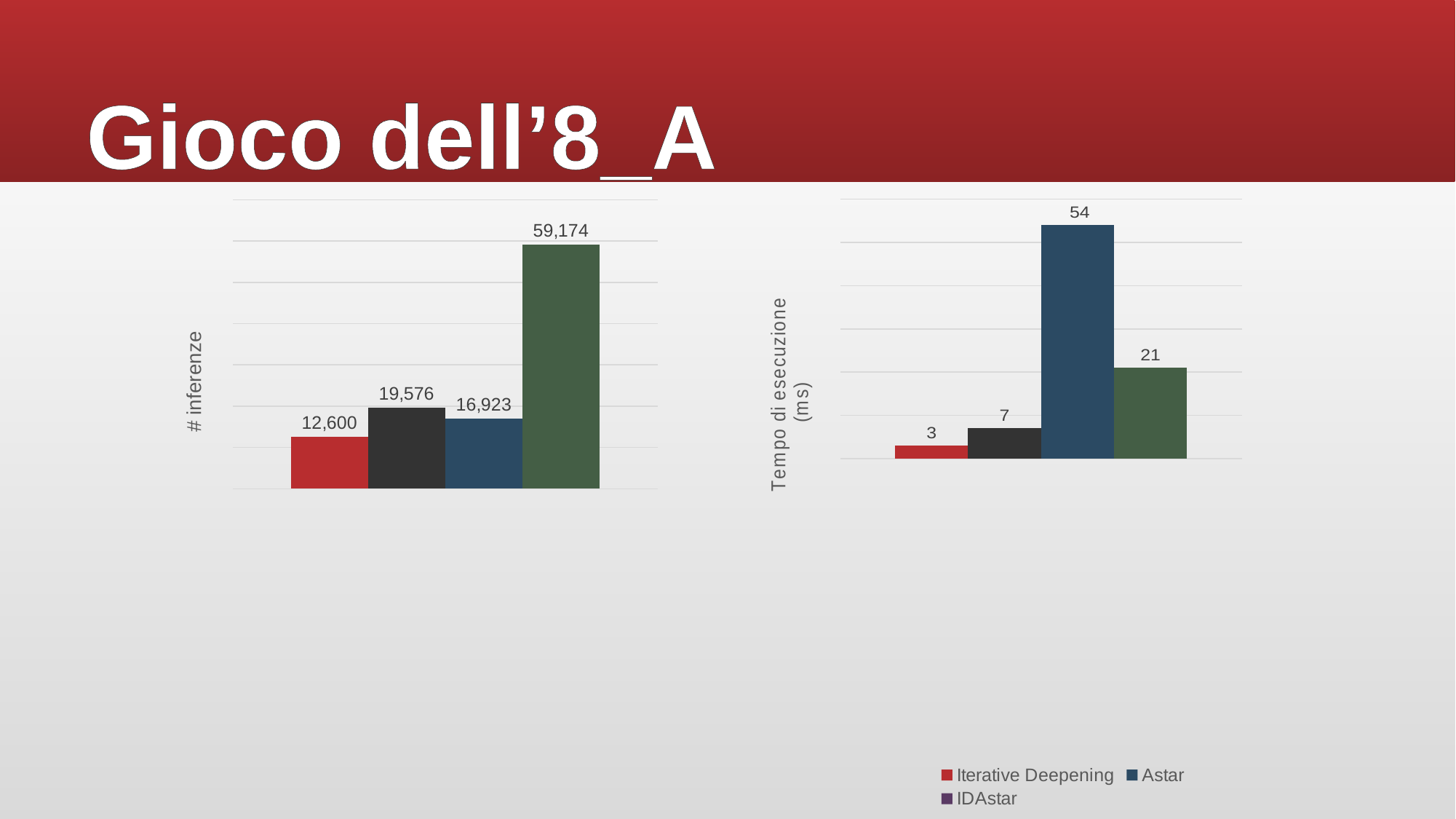

Gioco dell’8_A

### Chart

| Category | Iterative Deepening | Astar | IDAstar | LambAstar |
|---|---|---|---|---|
| Tempo d'esecuzione (s) | 3.0 | 7.0 | 54.0 | 21.0 |

### Chart

| Category | Iterative Deepening | Astar | IDAstar | LambAstar |
|---|---|---|---|---|
| N°inferenze interprete | 12600.0 | 19576.0 | 16923.0 | 59174.0 |

### Chart

| Category | Iterative Deepening | Astar | IDAstar |
|---|---|---|---|
| N° stati espansi | None | None | None |